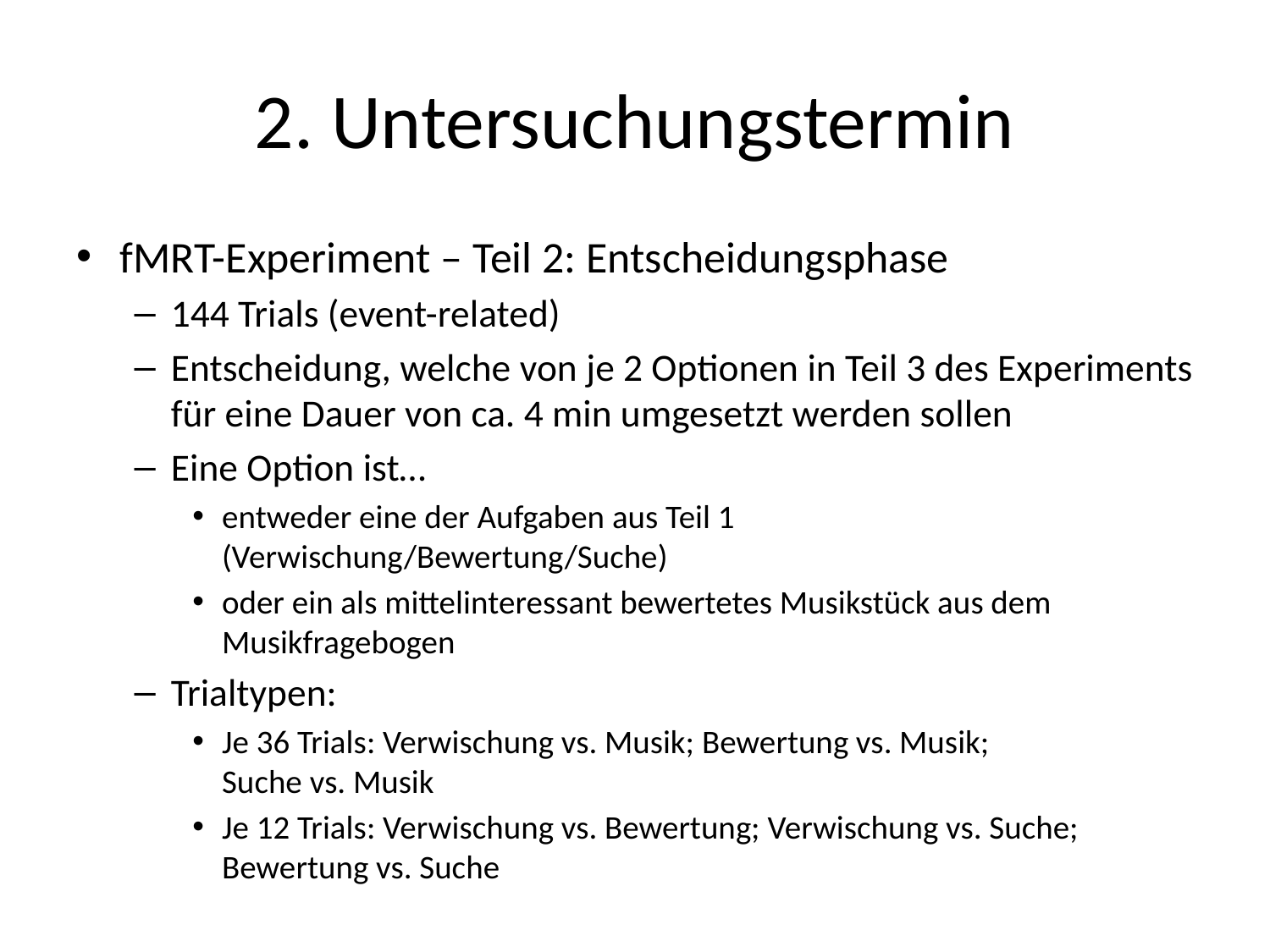

# 2. Untersuchungstermin
fMRT-Experiment – Teil 2: Entscheidungsphase
144 Trials (event-related)
Entscheidung, welche von je 2 Optionen in Teil 3 des Experiments für eine Dauer von ca. 4 min umgesetzt werden sollen
Eine Option ist…
entweder eine der Aufgaben aus Teil 1
(Verwischung/Bewertung/Suche)
oder ein als mittelinteressant bewertetes Musikstück aus dem Musikfragebogen
Trialtypen:
Je 36 Trials: Verwischung vs. Musik; Bewertung vs. Musik;
Suche vs. Musik
Je 12 Trials: Verwischung vs. Bewertung; Verwischung vs. Suche;
Bewertung vs. Suche